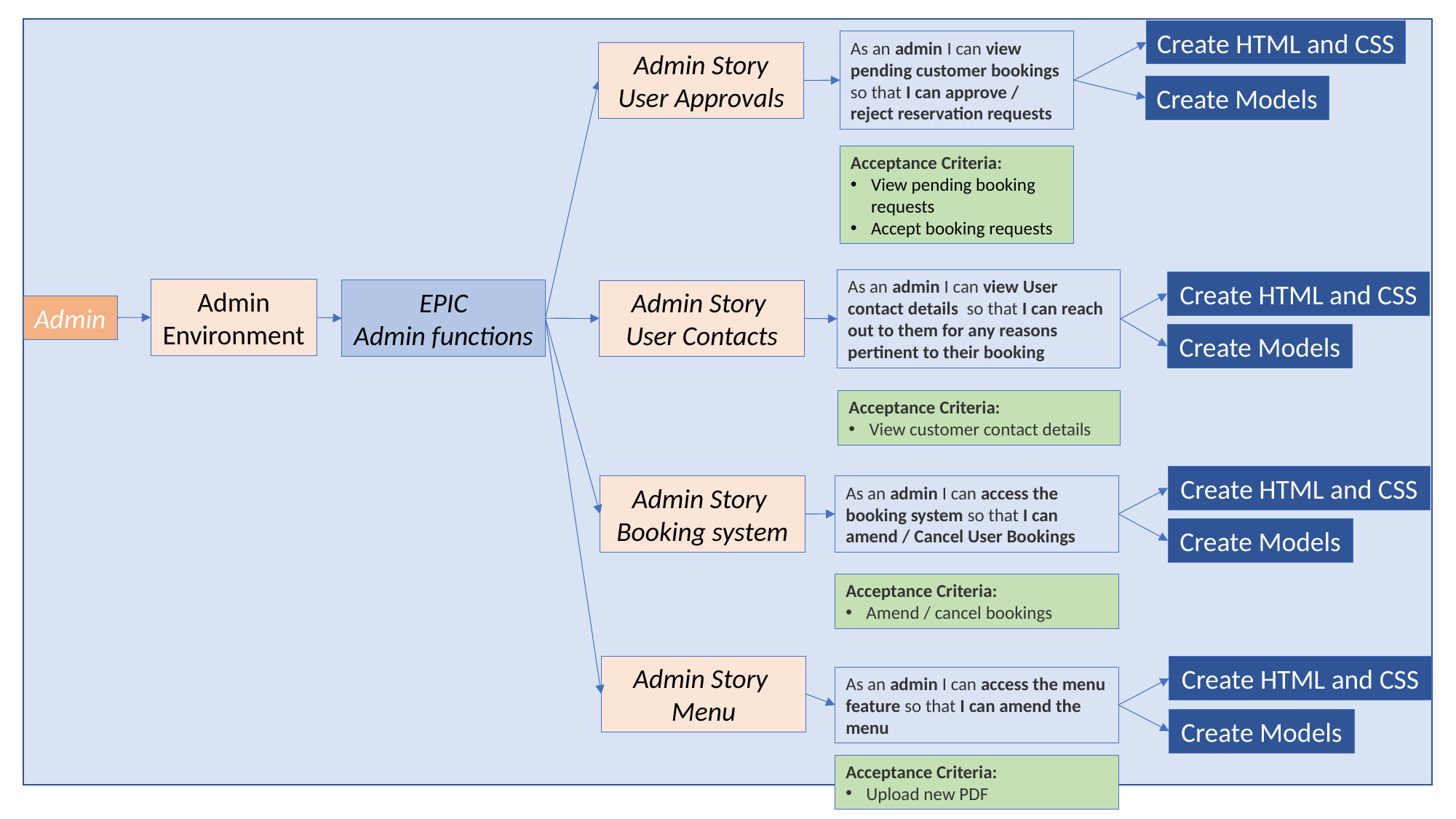

Create HTML and CSS
As an admin I can view pending customer bookings so that I can approve / reject reservation requests
Admin Story
User Approvals
Create Models
Acceptance Criteria:
View pending booking requests
Accept booking requests
As an admin I can view User contact details  so that I can reach out to them for any reasons pertinent to their booking
Create HTML and CSS
Admin
Environment
EPIC
Admin functions
Admin Story
User Contacts
Admin
Create Models
Acceptance Criteria:
View customer contact details
Create HTML and CSS
As an admin I can access the booking system so that I can amend / Cancel User Bookings
Admin Story
Booking system
Create Models
Acceptance Criteria:
Amend / cancel bookings
Admin Story
Menu
Create HTML and CSS
As an admin I can access the menu feature so that I can amend the menu
Create Models
Acceptance Criteria:
Upload new PDF